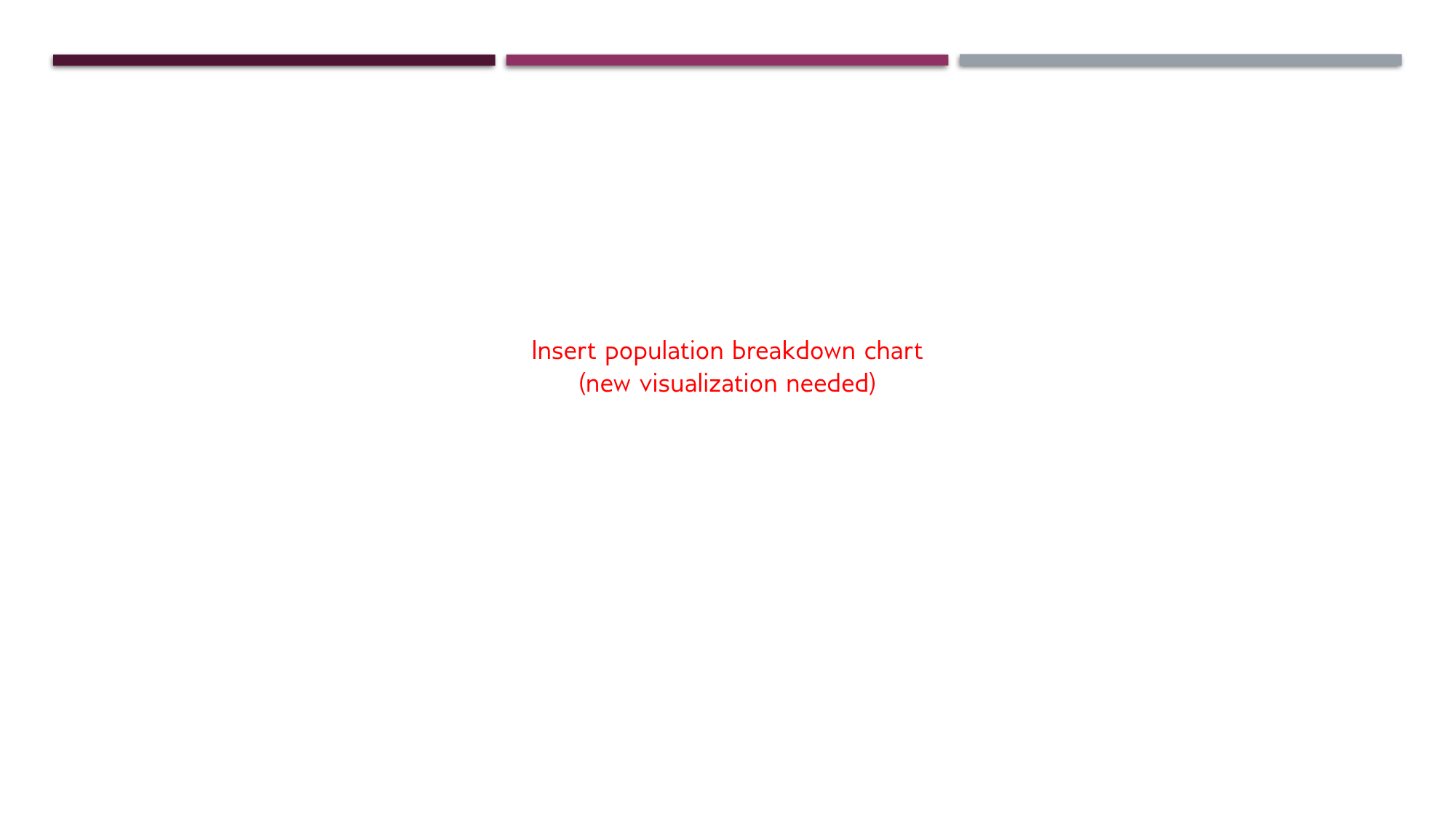

Insert population breakdown chart
(new visualization needed)